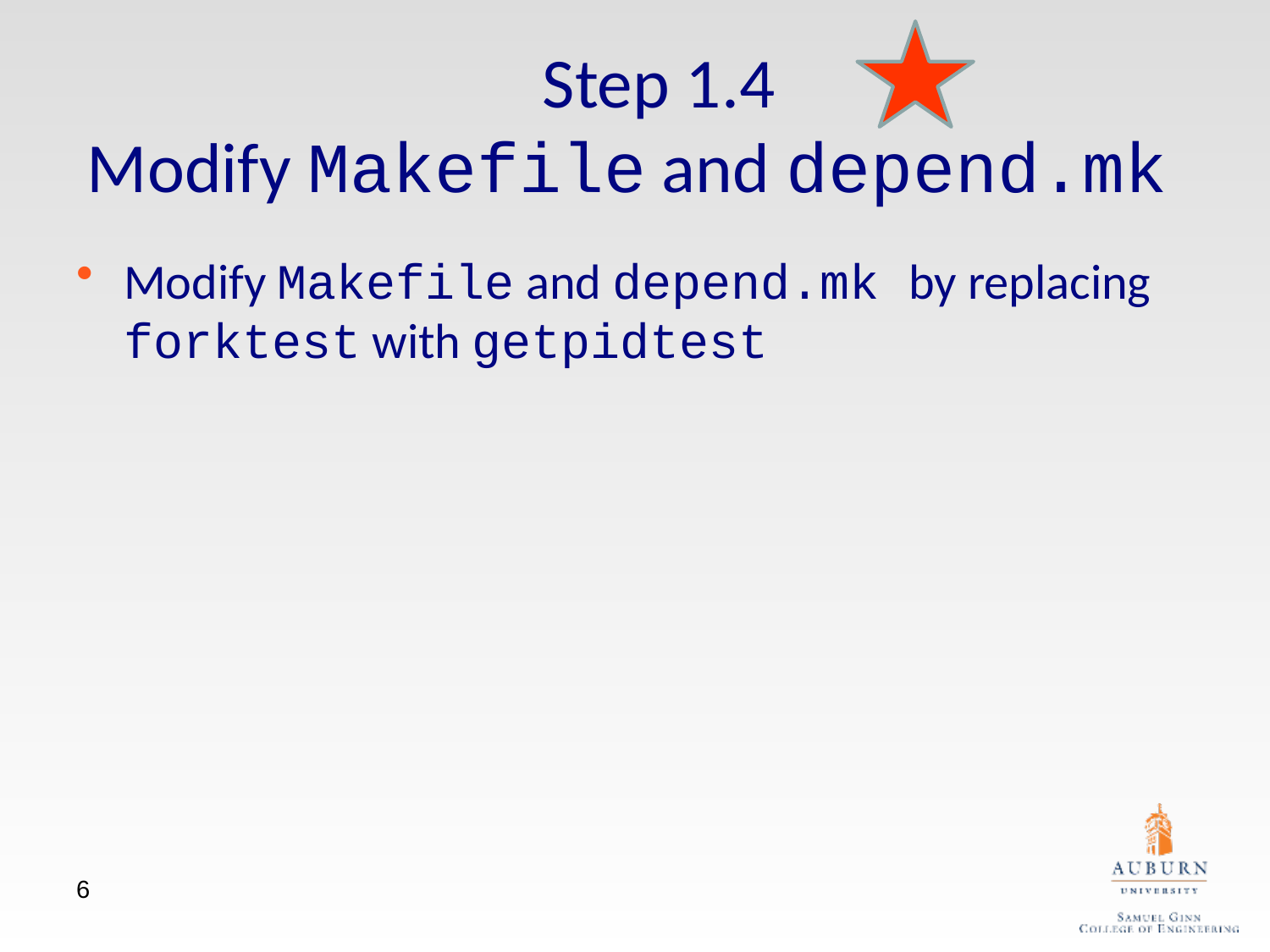

Step 1.4
Modify Makefile and depend.mk
Modify Makefile and depend.mk by replacing forktest with getpidtest

6